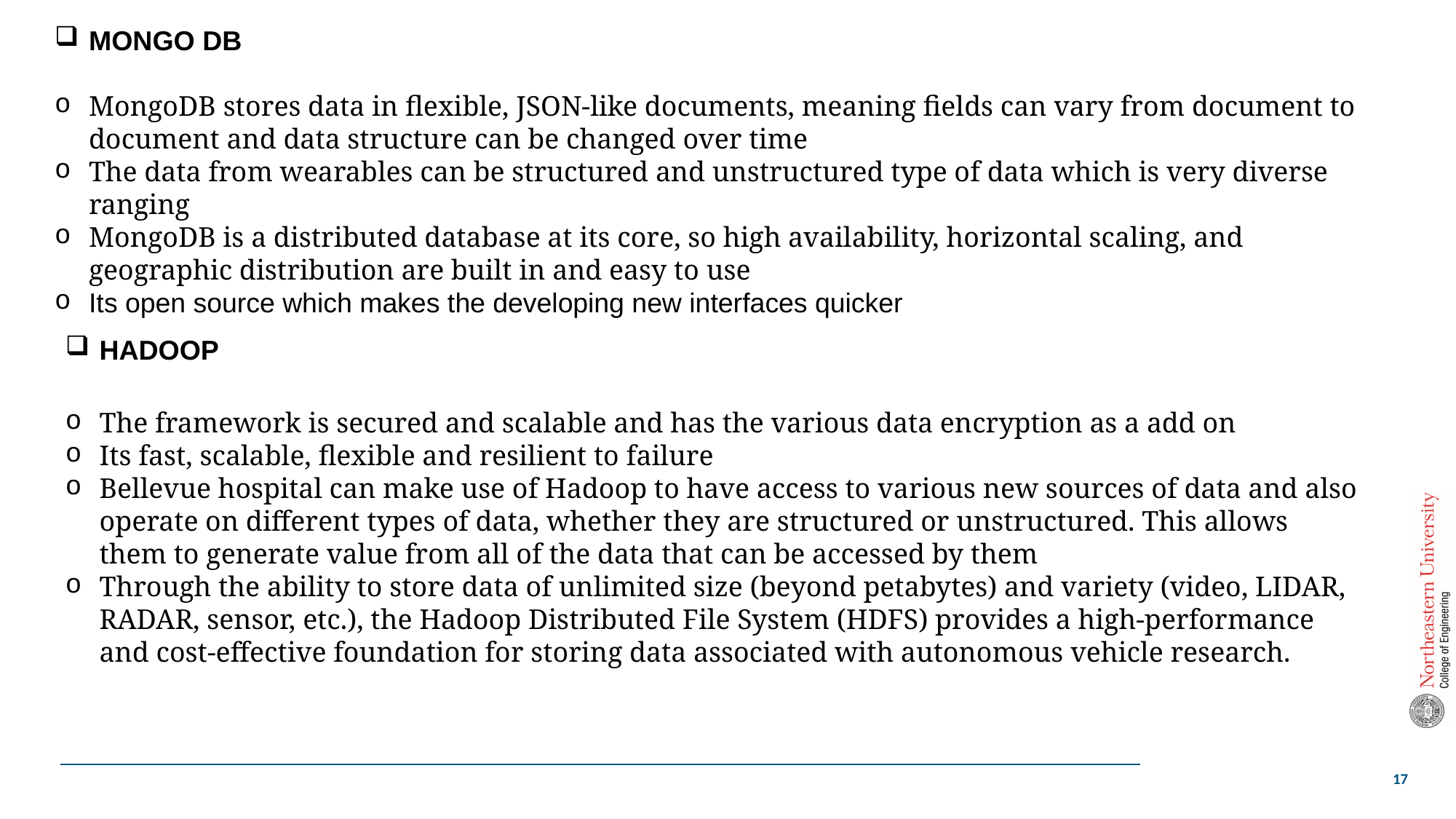

MONGO DB

MongoDB stores data in flexible, JSON-like documents, meaning fields can vary from document to document and data structure can be changed over time
The data from wearables can be structured and unstructured type of data which is very diverse ranging
MongoDB is a distributed database at its core, so high availability, horizontal scaling, and geographic distribution are built in and easy to use
Its open source which makes the developing new interfaces quicker
HADOOP
The framework is secured and scalable and has the various data encryption as a add on
Its fast, scalable, flexible and resilient to failure
Bellevue hospital can make use of Hadoop to have access to various new sources of data and also operate on different types of data, whether they are structured or unstructured. This allows them to generate value from all of the data that can be accessed by them
Through the ability to store data of unlimited size (beyond petabytes) and variety (video, LIDAR, RADAR, sensor, etc.), the Hadoop Distributed File System (HDFS) provides a high-performance and cost-effective foundation for storing data associated with autonomous vehicle research.